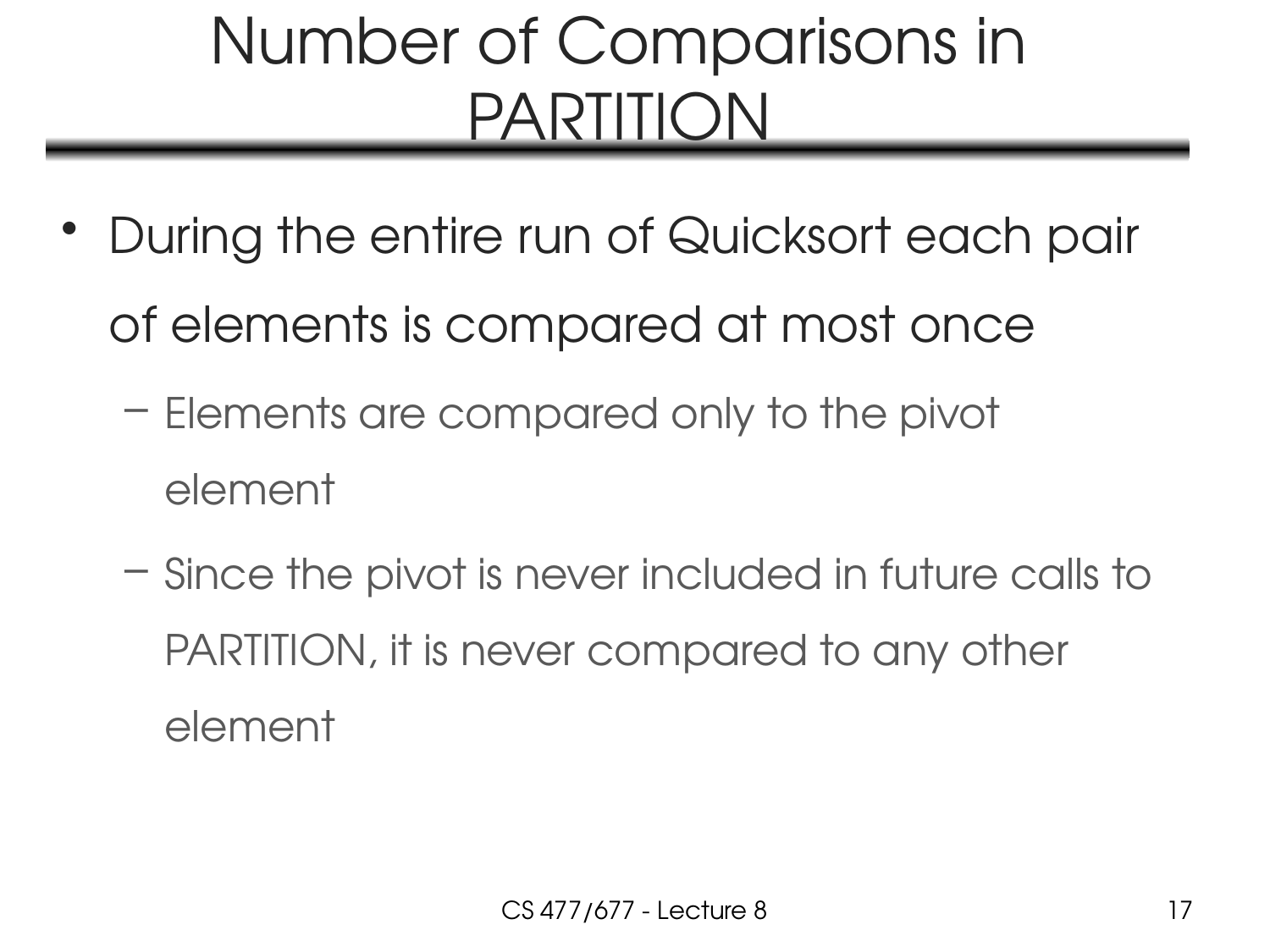

# Number of Comparisons in PARTITION
During the entire run of Quicksort each pair of elements is compared at most once
Elements are compared only to the pivot element
Since the pivot is never included in future calls to PARTITION, it is never compared to any other element
CS 477/677 - Lecture 8
17